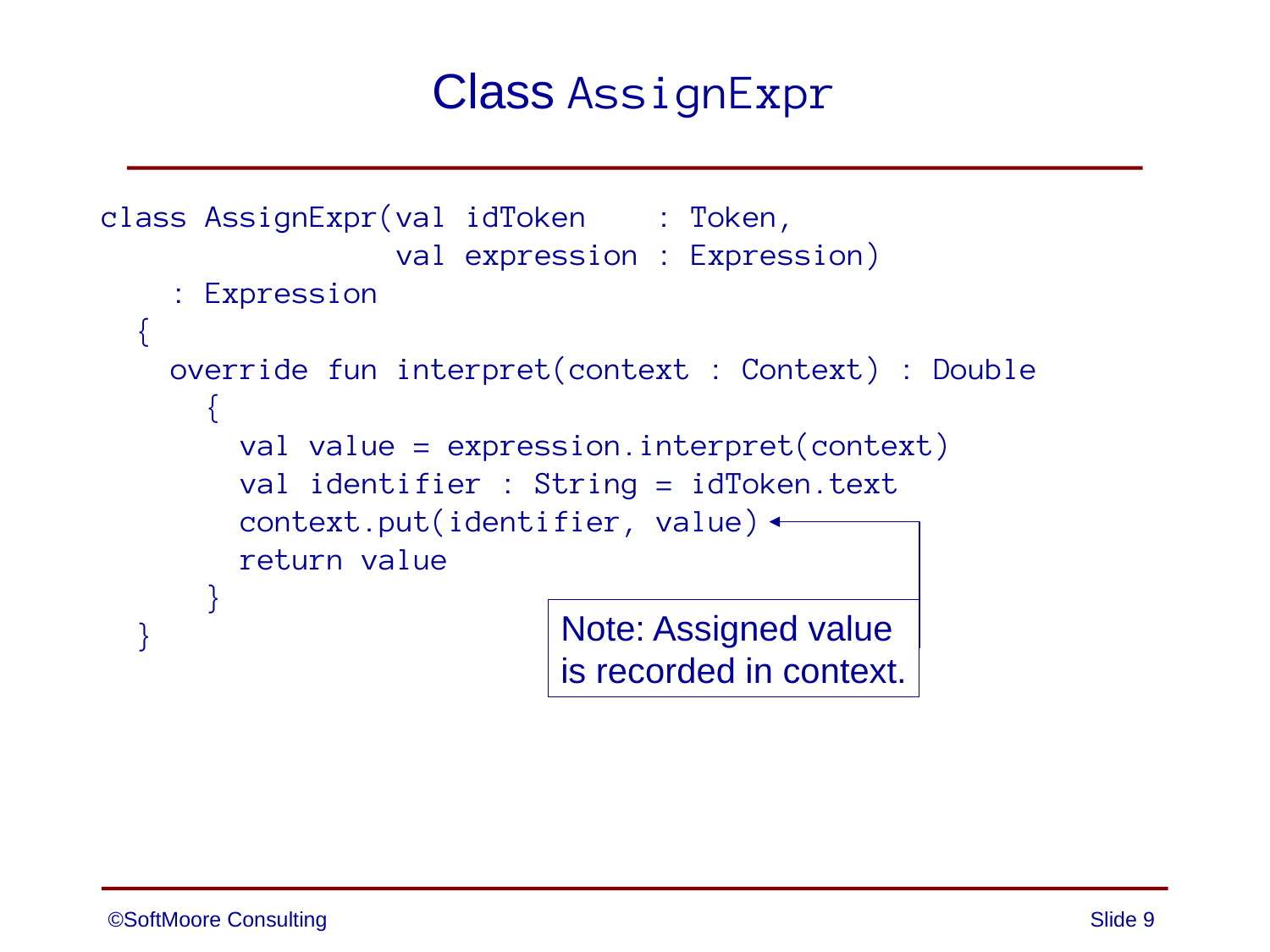

# Class AssignExpr
class AssignExpr(val idToken    : Token,
                 val expression : Expression)
    : Expression
  {
    override fun interpret(context : Context) : Double
      {
        val value = expression.interpret(context)
        val identifier : String = idToken.text
        context.put(identifier, value)
        return value
      }
  }

Note: Assigned value
is recorded in context.
©SoftMoore Consulting
Slide 9